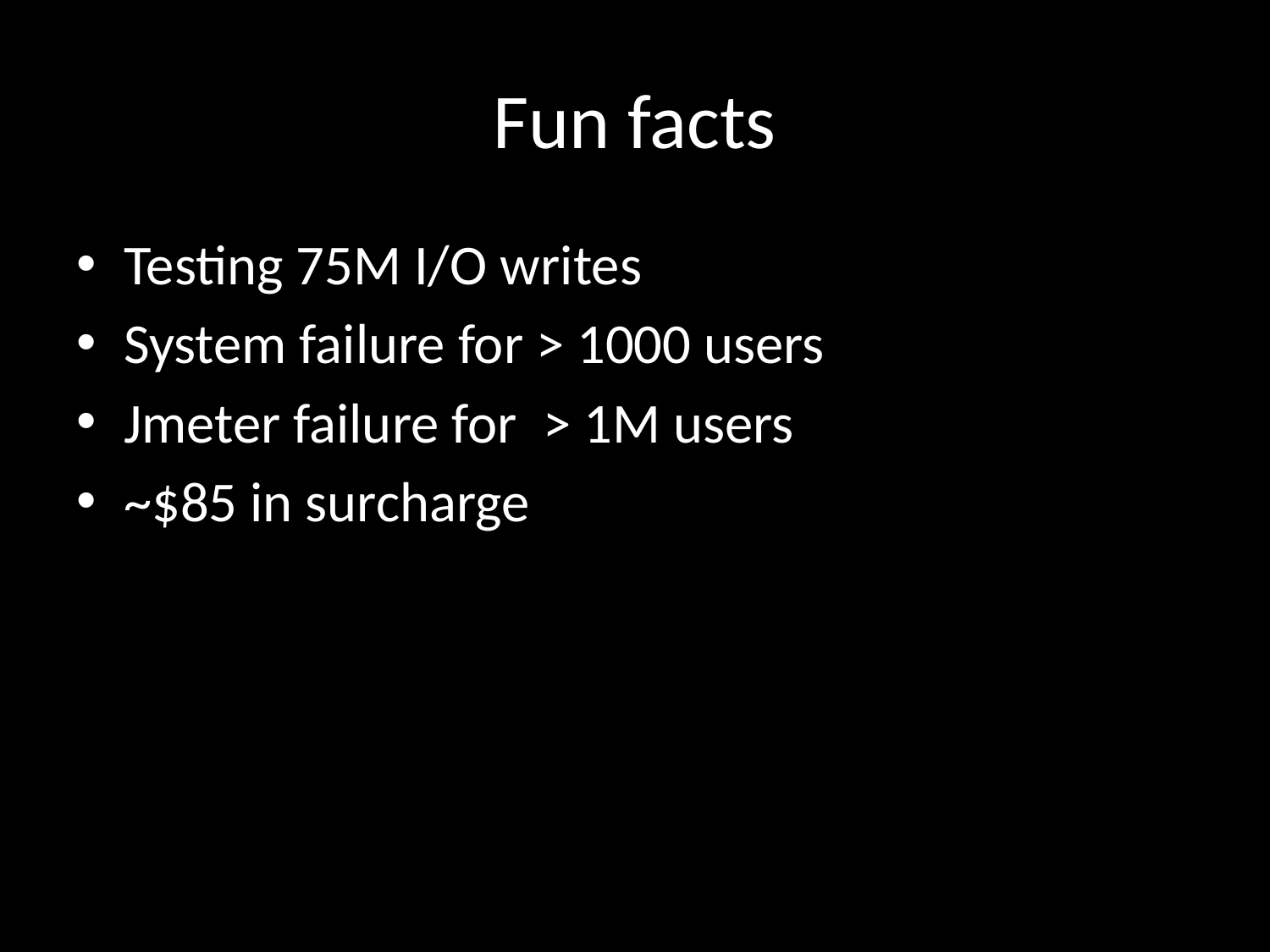

# Fun facts
Testing 75M I/O writes
System failure for > 1000 users
Jmeter failure for  > 1M users
~$85 in surcharge